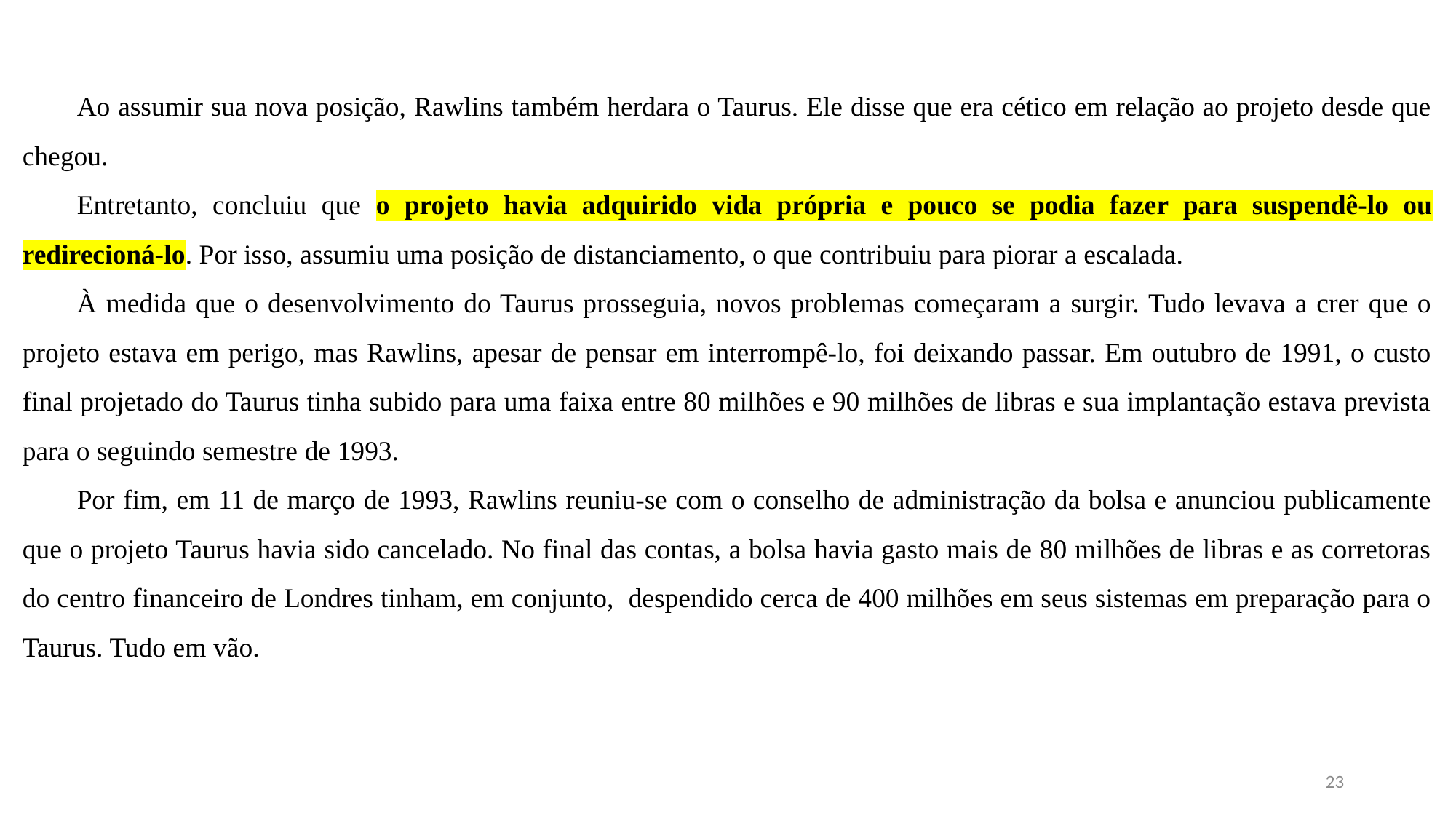

Ao assumir sua nova posição, Rawlins também herdara o Taurus. Ele disse que era cético em relação ao projeto desde que chegou.
Entretanto, concluiu que o projeto havia adquirido vida própria e pouco se podia fazer para suspendê-lo ou redirecioná-lo. Por isso, assumiu uma posição de distanciamento, o que contribuiu para piorar a escalada.
À medida que o desenvolvimento do Taurus prosseguia, novos problemas começaram a surgir. Tudo levava a crer que o projeto estava em perigo, mas Rawlins, apesar de pensar em interrompê-lo, foi deixando passar. Em outubro de 1991, o custo final projetado do Taurus tinha subido para uma faixa entre 80 milhões e 90 milhões de libras e sua implantação estava prevista para o seguindo semestre de 1993.
Por fim, em 11 de março de 1993, Rawlins reuniu-se com o conselho de administração da bolsa e anunciou publicamente que o projeto Taurus havia sido cancelado. No final das contas, a bolsa havia gasto mais de 80 milhões de libras e as corretoras do centro financeiro de Londres tinham, em conjunto,  despendido cerca de 400 milhões em seus sistemas em preparação para o Taurus. Tudo em vão.
23